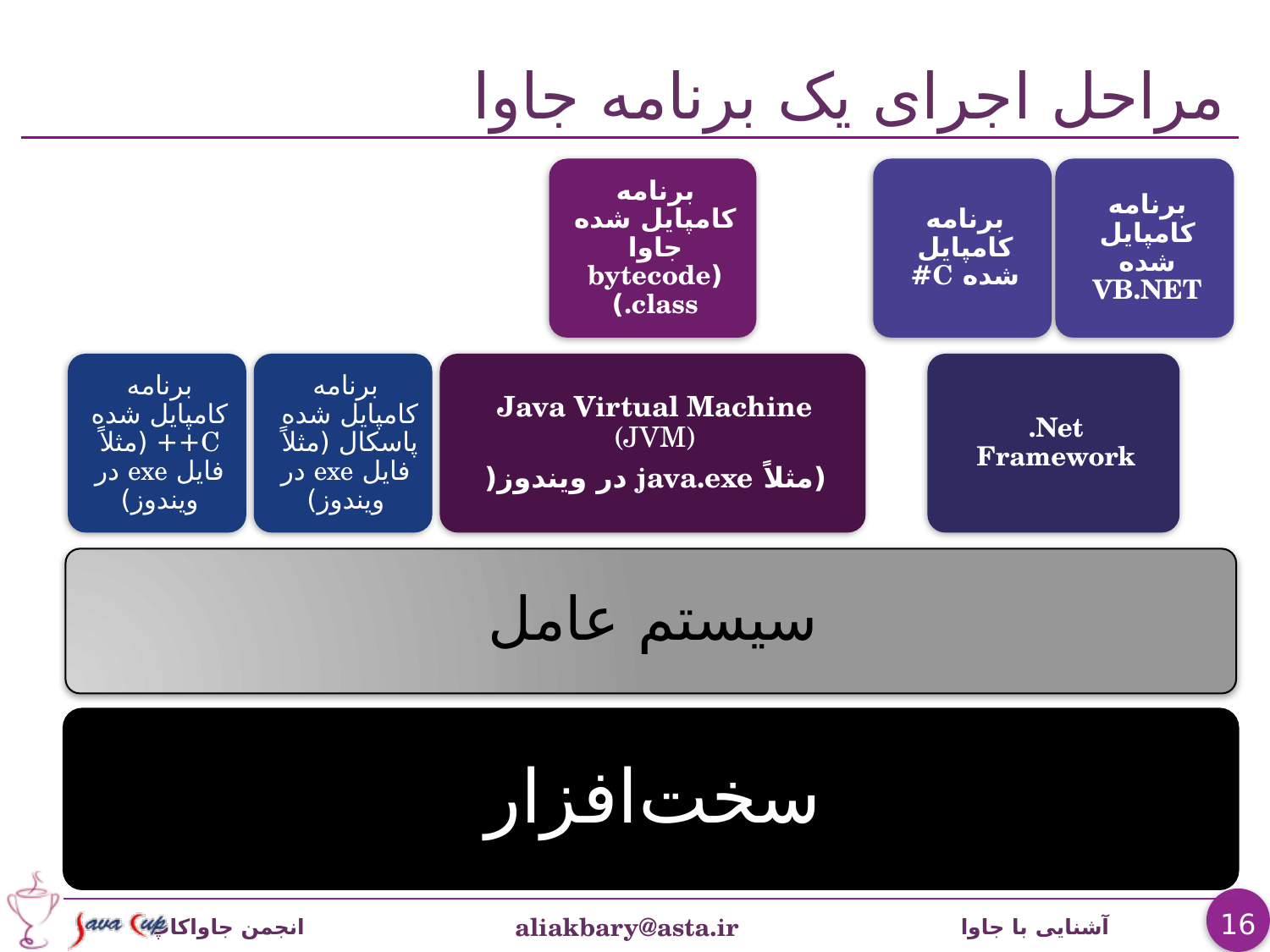

# مراحل اجرای يک برنامه جاوا
سخت‌افزار
سیستم عامل
برنامه کامپايل شده C++ (مثلاً فايل exe در ويندوز)
برنامه کامپايل شده  پاسکال (مثلاً  فايل exe در ويندوز)
Java Virtual Machine (JVM)
(مثلاً java.exe در ويندوز(
برنامه کامپايل شده جاوا
(bytecode
.class)
.Net Framework
برنامه کامپايل شده C#
برنامه کامپايل شده VB.NET